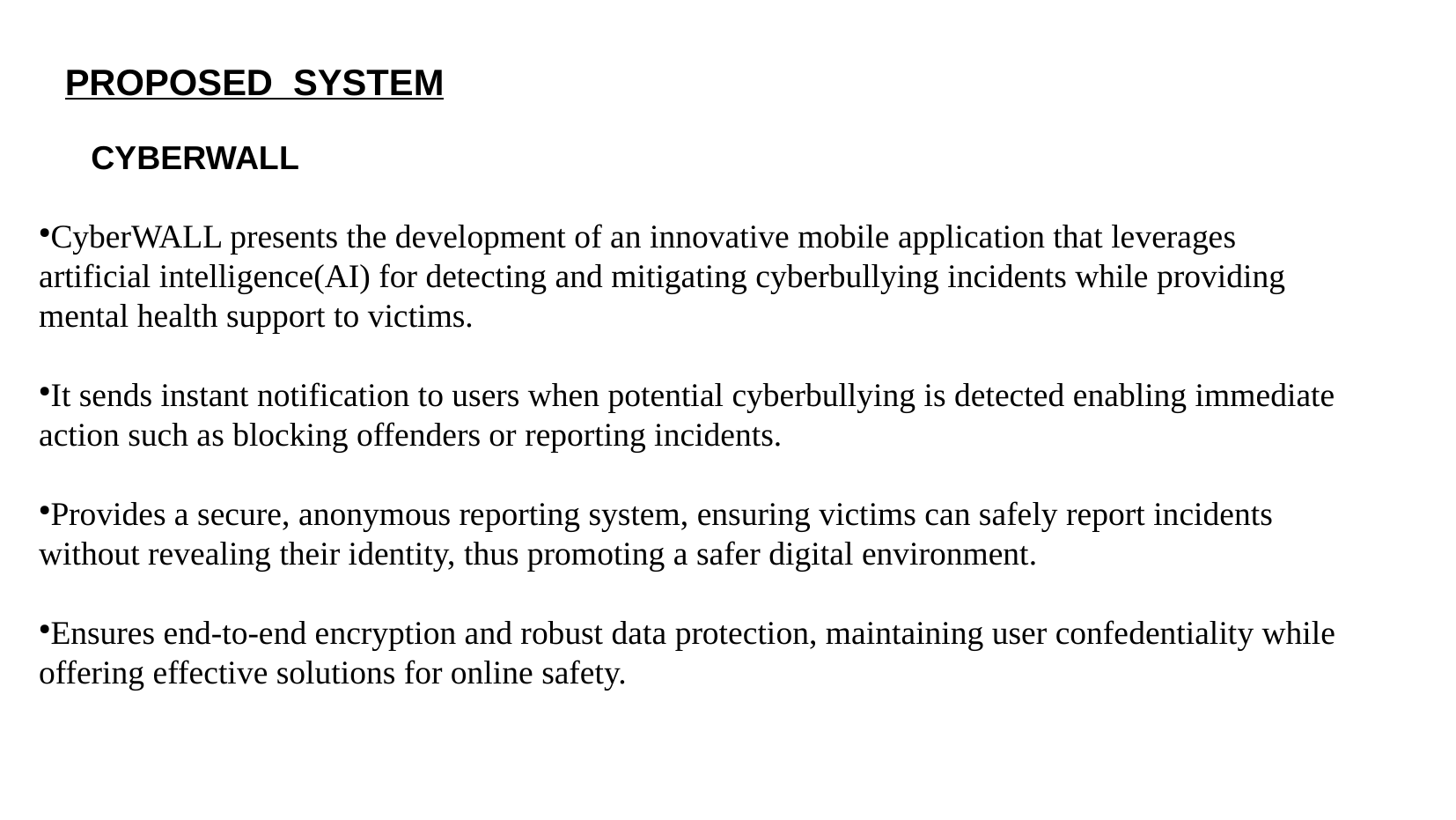

PROPOSED  SYSTEM
CYBERWALL
CyberWALL presents the development of an innovative mobile application that leverages artificial intelligence(AI) for detecting and mitigating cyberbullying incidents while providing mental health support to victims.

It sends instant notification to users when potential cyberbullying is detected enabling immediate action such as blocking offenders or reporting incidents.

Provides a secure, anonymous reporting system, ensuring victims can safely report incidents without revealing their identity, thus promoting a safer digital environment.

Ensures end-to-end encryption and robust data protection, maintaining user confedentiality while offering effective solutions for online safety.